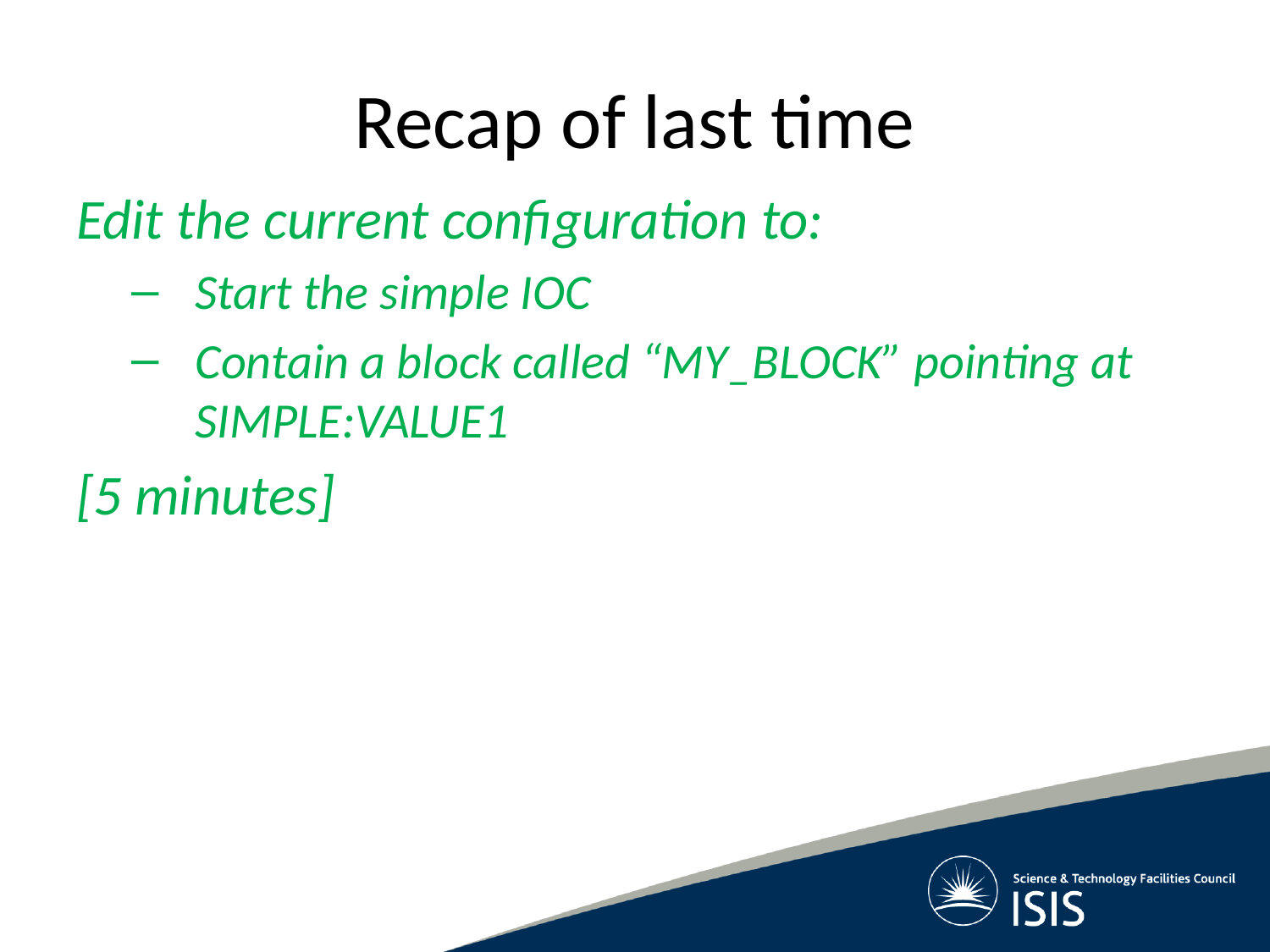

# Recap of last time
Edit the current configuration to:
Start the simple IOC
Contain a block called “MY_BLOCK” pointing at SIMPLE:VALUE1
[5 minutes]